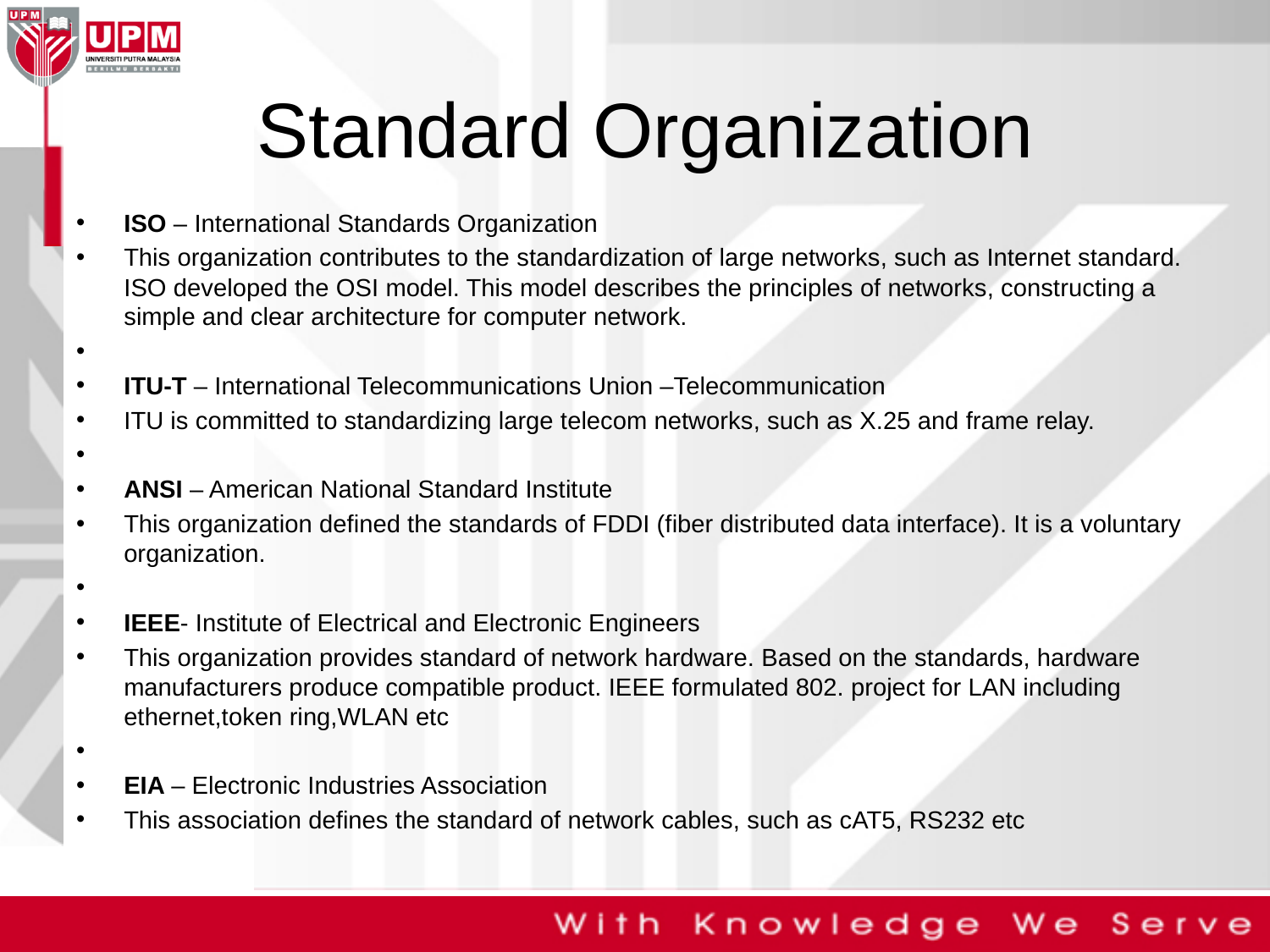

# Standard Organization
ISO – International Standards Organization
This organization contributes to the standardization of large networks, such as Internet standard. ISO developed the OSI model. This model describes the principles of networks, constructing a simple and clear architecture for computer network.

ITU-T – International Telecommunications Union –Telecommunication
ITU is committed to standardizing large telecom networks, such as X.25 and frame relay.

ANSI – American National Standard Institute
This organization defined the standards of FDDI (fiber distributed data interface). It is a voluntary organization.

IEEE- Institute of Electrical and Electronic Engineers
This organization provides standard of network hardware. Based on the standards, hardware manufacturers produce compatible product. IEEE formulated 802. project for LAN including ethernet,token ring,WLAN etc

EIA – Electronic Industries Association
This association defines the standard of network cables, such as cAT5, RS232 etc